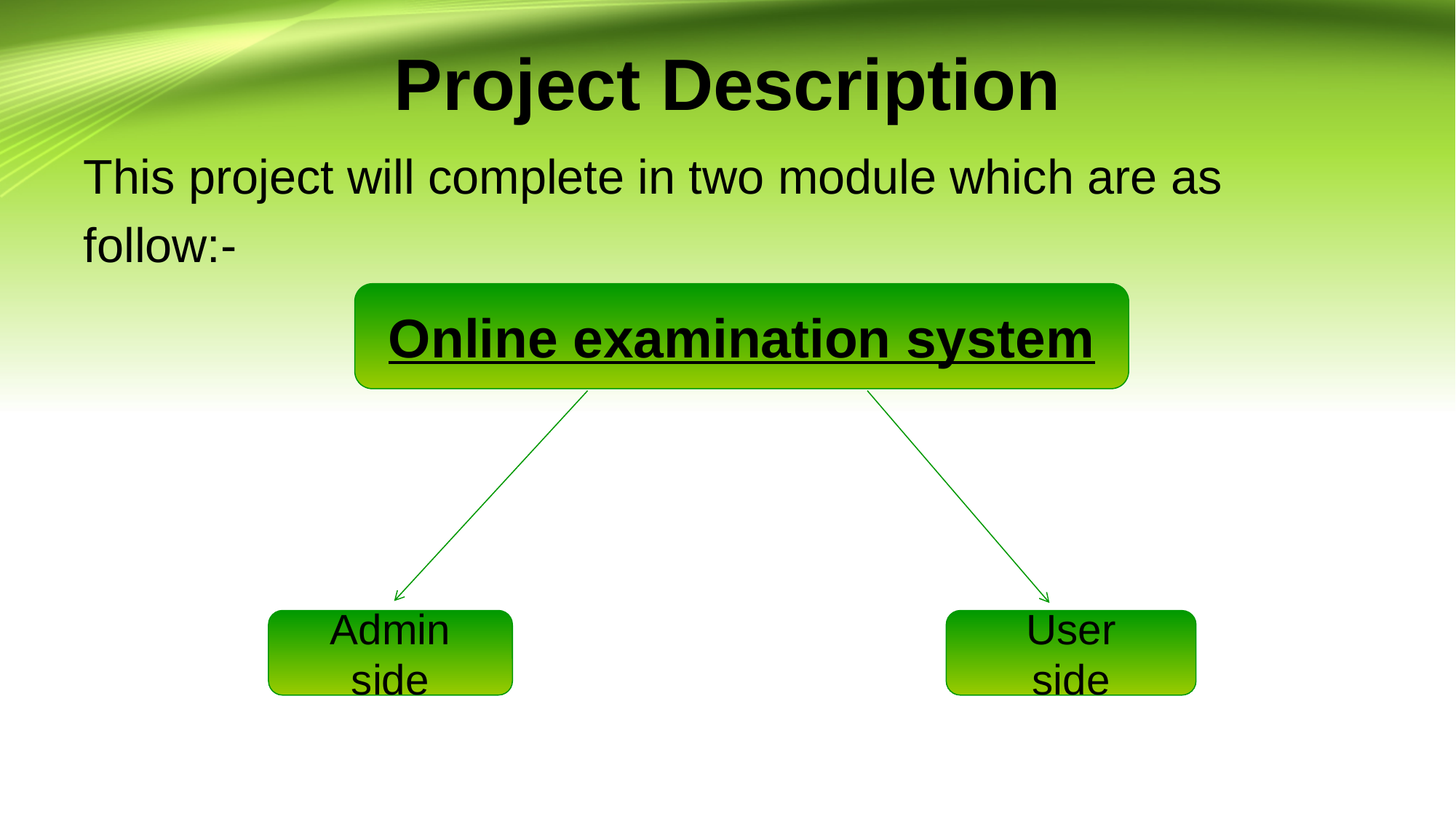

# Project Description
This project will complete in two module which are as
follow:-
Online examination system
Admin
side
User
side